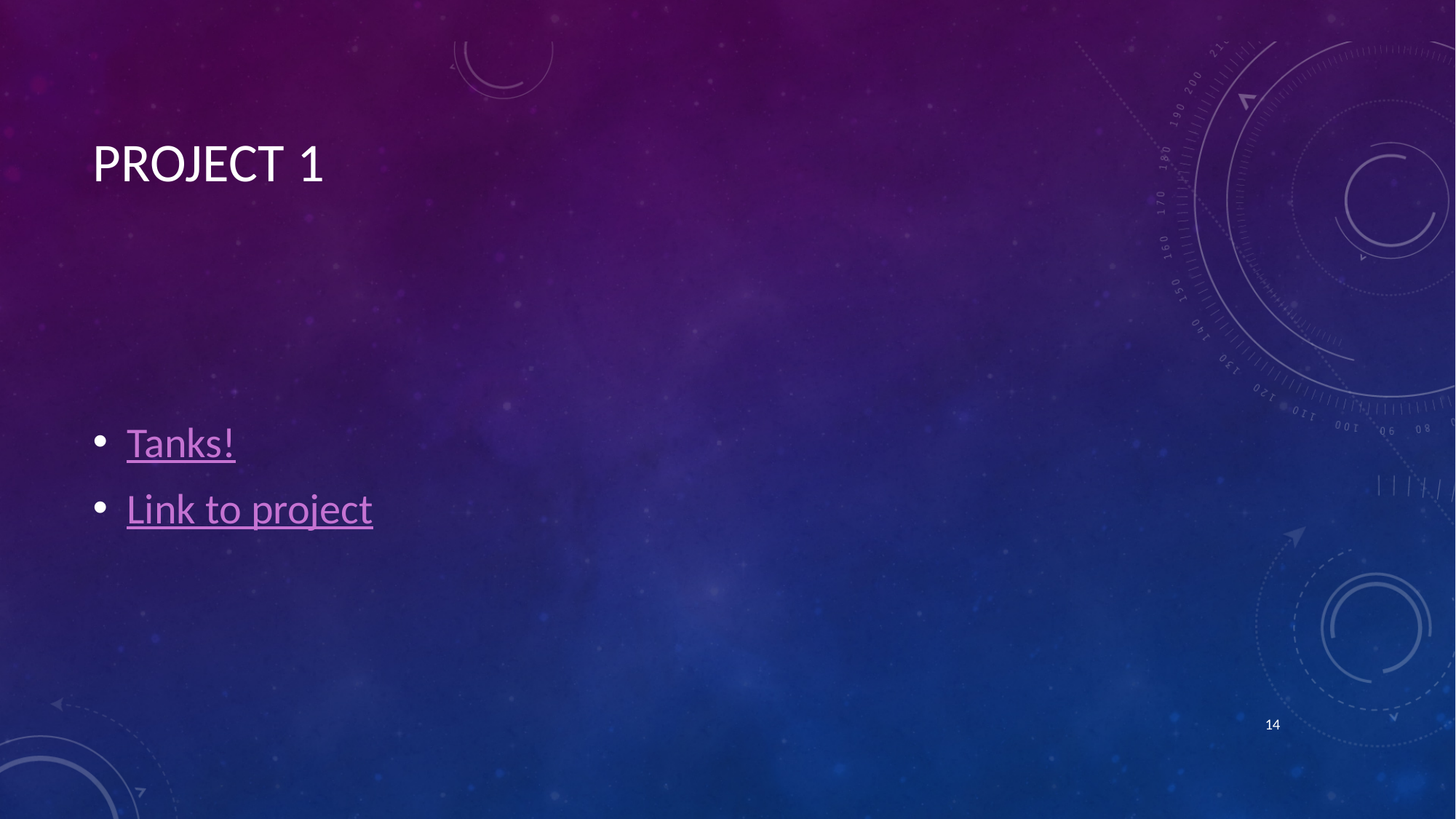

# Project 1
Tanks!
Link to project
14